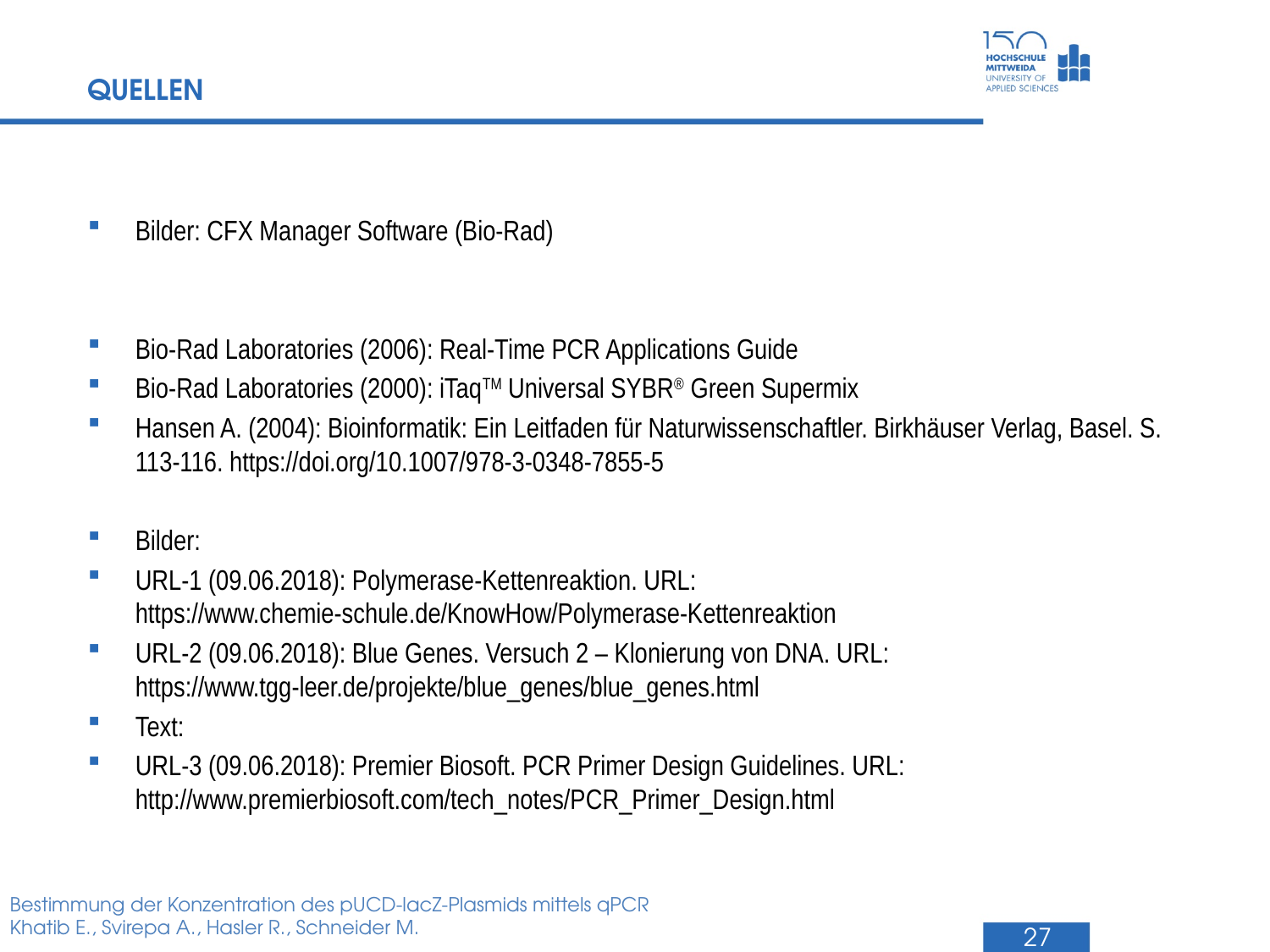

# Quellen
Bilder: CFX Manager Software (Bio-Rad)

Bio-Rad Laboratories (2006): Real-Time PCR Applications Guide
Bio-Rad Laboratories (2000): iTaqTM Universal SYBR® Green Supermix
Hansen A. (2004): Bioinformatik: Ein Leitfaden für Naturwissenschaftler. Birkhäuser Verlag, Basel. S. 113-116. https://doi.org/10.1007/978-3-0348-7855-5

Bilder:
URL-1 (09.06.2018): Polymerase-Kettenreaktion. URL: https://www.chemie-schule.de/KnowHow/Polymerase-Kettenreaktion
URL-2 (09.06.2018): Blue Genes. Versuch 2 – Klonierung von DNA. URL: https://www.tgg-leer.de/projekte/blue_genes/blue_genes.html
Text:
URL-3 (09.06.2018): Premier Biosoft. PCR Primer Design Guidelines. URL: http://www.premierbiosoft.com/tech_notes/PCR_Primer_Design.html

Bestimmung der Konzentration des pUCD-lacZ-Plasmids mittels qPCR
Khatib E., Svirepa A., Hasler R., Schneider M.

27